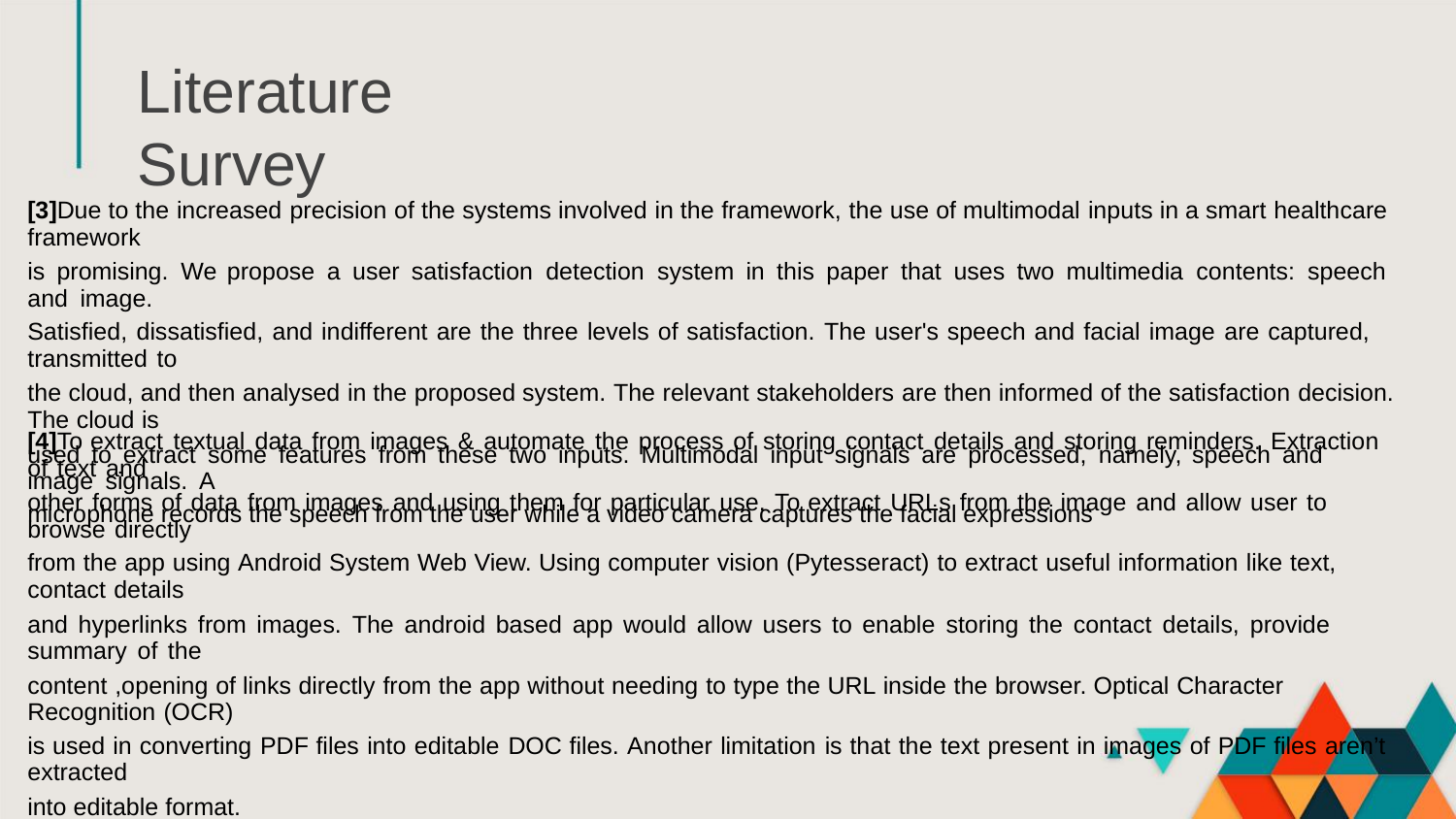

Literature Survey
[3]Due to the increased precision of the systems involved in the framework, the use of multimodal inputs in a smart healthcare framework
is promising. We propose a user satisfaction detection system in this paper that uses two multimedia contents: speech and image.
Satisfied, dissatisfied, and indifferent are the three levels of satisfaction. The user's speech and facial image are captured, transmitted to
the cloud, and then analysed in the proposed system. The relevant stakeholders are then informed of the satisfaction decision. The cloud is
used to extract some features from these two inputs. Multimodal input signals are processed, namely, speech and image signals. A
microphone records the speech from the user while a video camera captures the facial expressions
[4]To extract textual data from images & automate the process of storing contact details and storing reminders. Extraction of text and
other forms of data from images and using them for particular use. To extract URLs from the image and allow user to browse directly
from the app using Android System Web View. Using computer vision (Pytesseract) to extract useful information like text, contact details
and hyperlinks from images. The android based app would allow users to enable storing the contact details, provide summary of the
content ,opening of links directly from the app without needing to type the URL inside the browser. Optical Character Recognition (OCR)
is used in converting PDF files into editable DOC files. Another limitation is that the text present in images of PDF files aren’t extracted
into editable format.